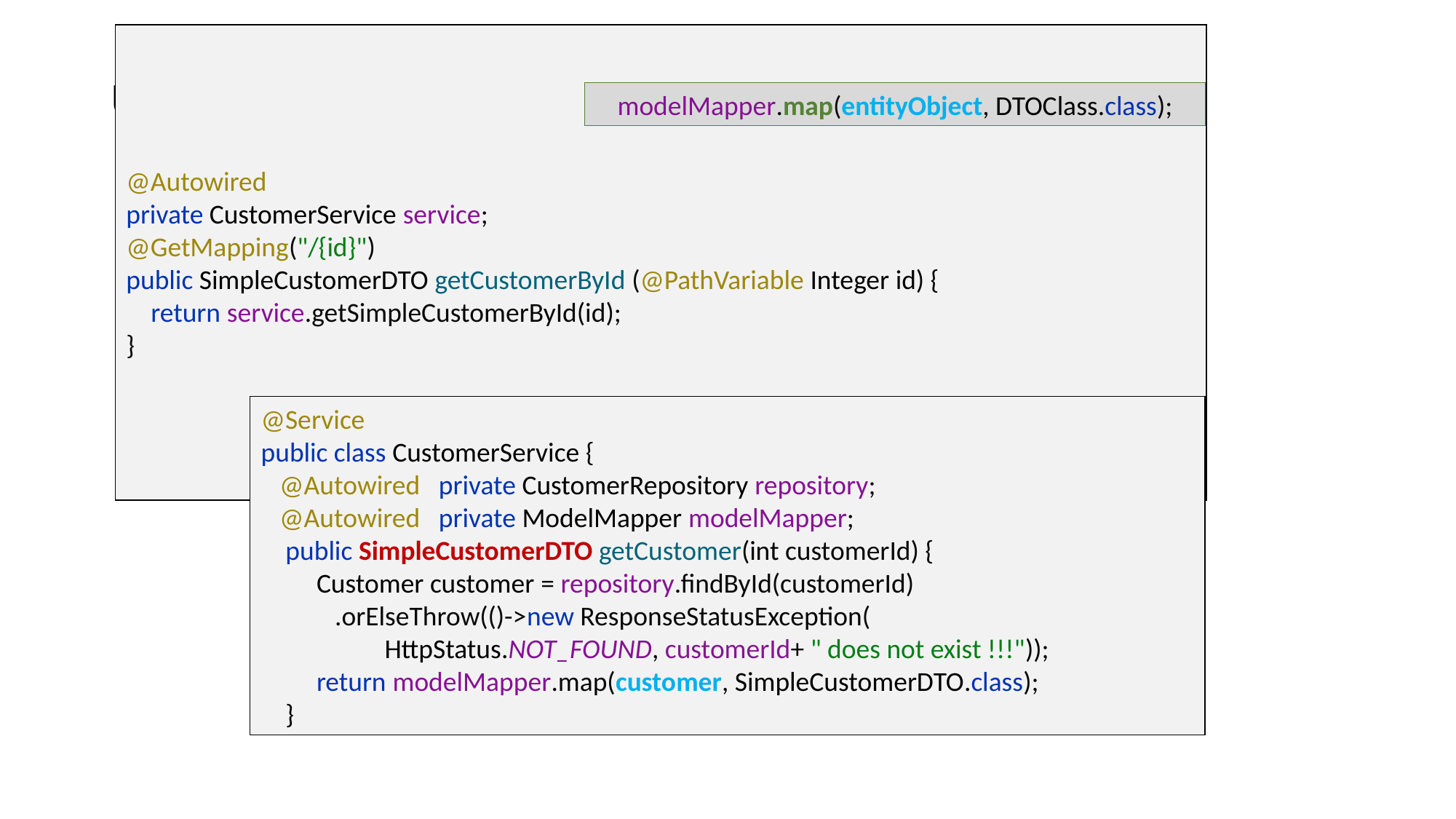

# Using ModelMapper
modelMapper.map(entityObject, DTOClass.class);
@Autowired
private CustomerService service;
@GetMapping("/{id}")
public SimpleCustomerDTO getCustomerById (@PathVariable Integer id) {
    return service.getSimpleCustomerById(id);
}
@Service
public class CustomerService {
   @Autowired   private CustomerRepository repository;
   @Autowired   private ModelMapper modelMapper;
    public SimpleCustomerDTO getCustomer(int customerId) {
         Customer customer = repository.findById(customerId)
            .orElseThrow(()->new ResponseStatusException(
                    HttpStatus.NOT_FOUND, customerId+ " does not exist !!!"));
         return modelMapper.map(customer, SimpleCustomerDTO.class);
    }